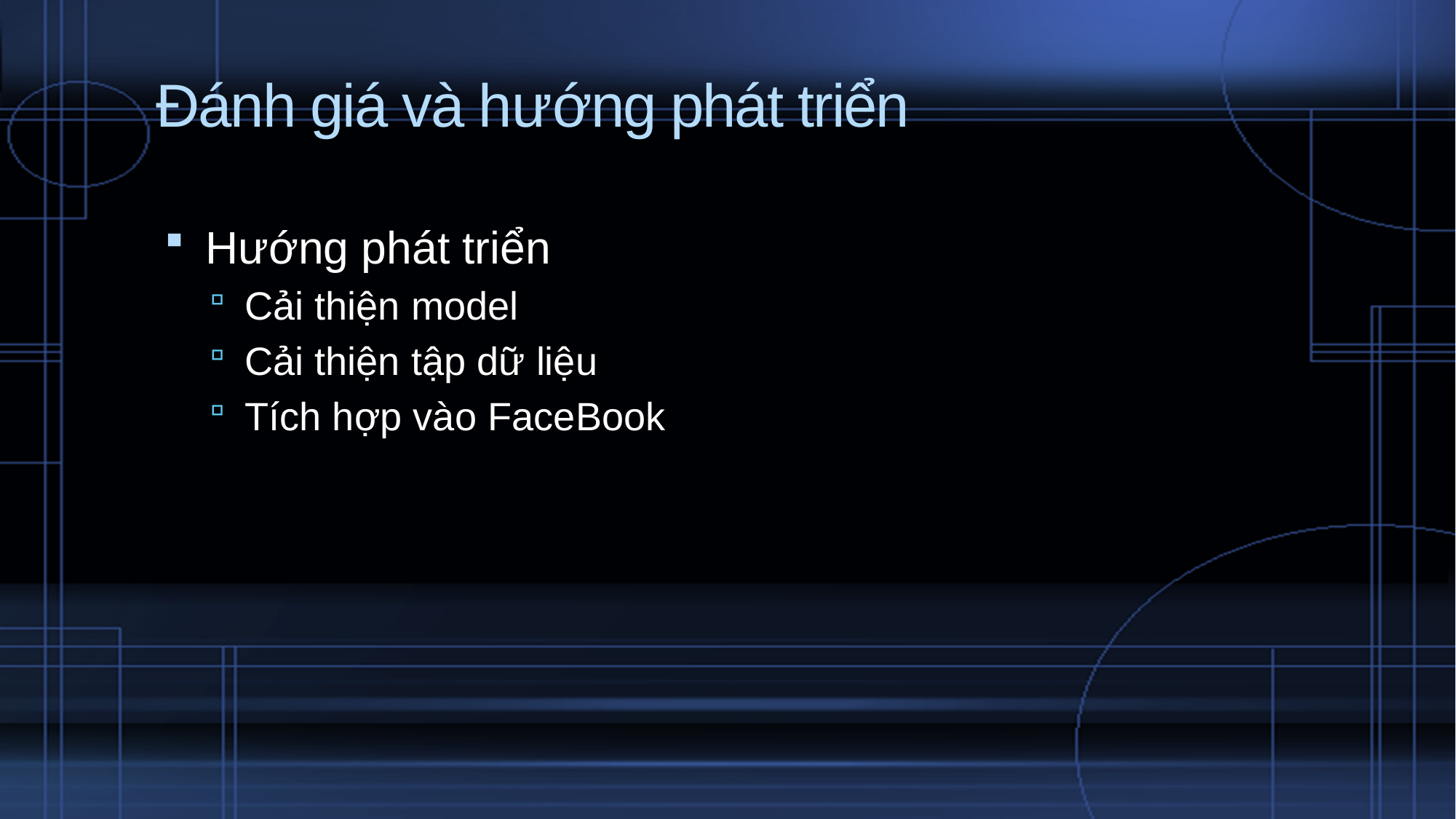

# Đánh giá và hướng phát triển
Hướng phát triển
Cải thiện model
Cải thiện tập dữ liệu
Tích hợp vào FaceBook